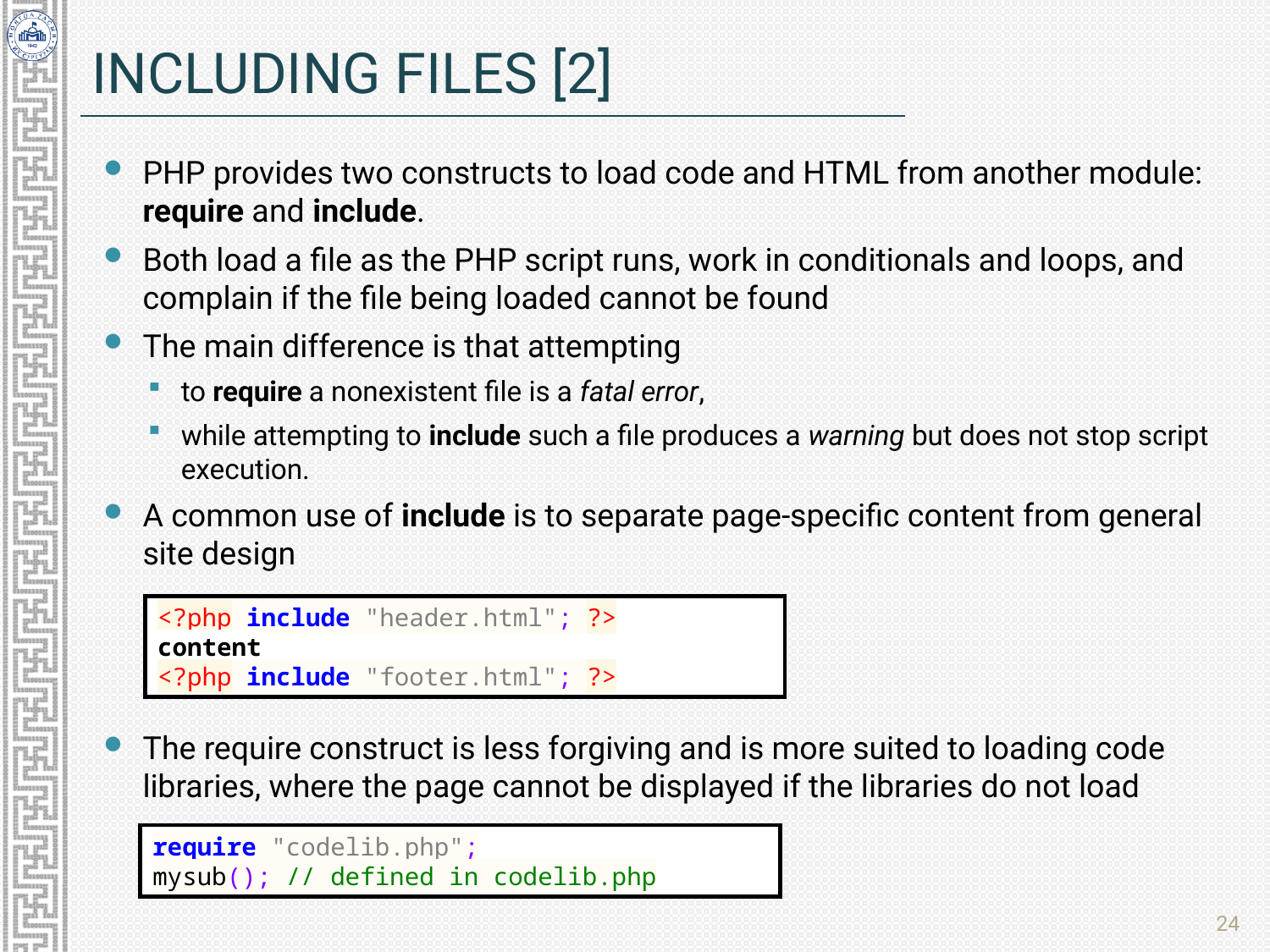

# Including Files [2]
PHP provides two constructs to load code and HTML from another module: require and include.
Both load a file as the PHP script runs, work in conditionals and loops, and complain if the file being loaded cannot be found
The main difference is that attempting
to require a nonexistent file is a fatal error,
while attempting to include such a file produces a warning but does not stop script execution.
A common use of include is to separate page-specific content from general site design

The require construct is less forgiving and is more suited to loading code libraries, where the page cannot be displayed if the libraries do not load

<?php include "header.html"; ?>
content
<?php include "footer.html"; ?>
require "codelib.php";
mysub(); // defined in codelib.php
24